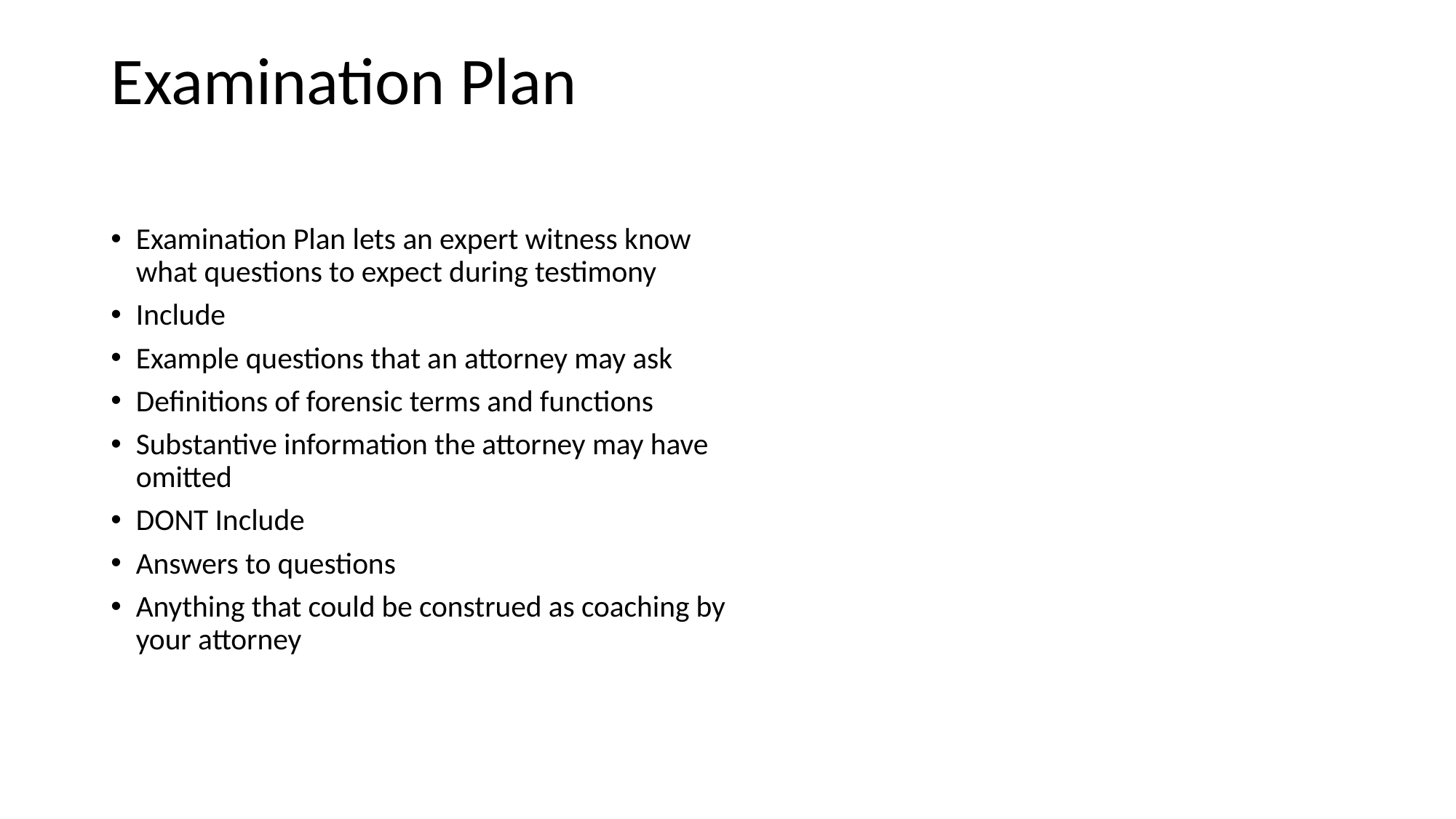

# Examination Plan
Examination Plan lets an expert witness know
what questions to expect during testimony
Include
Example questions that an attorney may ask
Definitions of forensic terms and functions
Substantive information the attorney may have
omitted
DONT Include
Answers to questions
Anything that could be construed as coaching by
your attorney